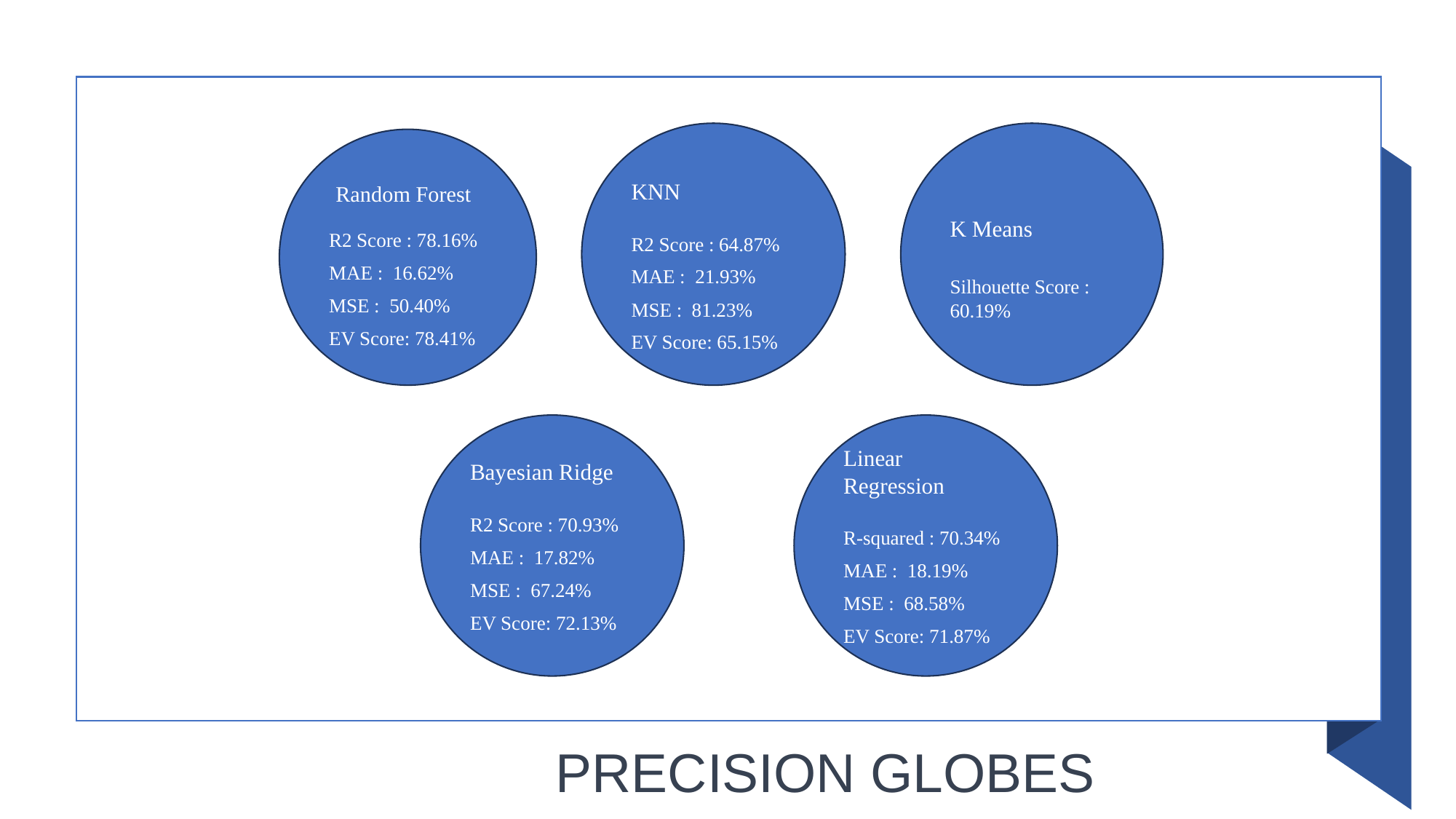

KNN

R2 Score : 64.87%
MAE :  21.93%
MSE :  81.23%
EV Score: 65.15%

K Means

Silhouette Score : 60.19%

Random Forest
R2 Score : 78.16%
MAE :  16.62%
MSE :  50.40%
EV Score: 78.41%

Bayesian Ridge

R2 Score : 70.93%
MAE :  17.82%
MSE :  67.24%
EV Score: 72.13%

Linear Regression

R-squared : 70.34%
MAE :  18.19%
MSE :  68.58%
EV Score: 71.87%

PRECISION GLOBES